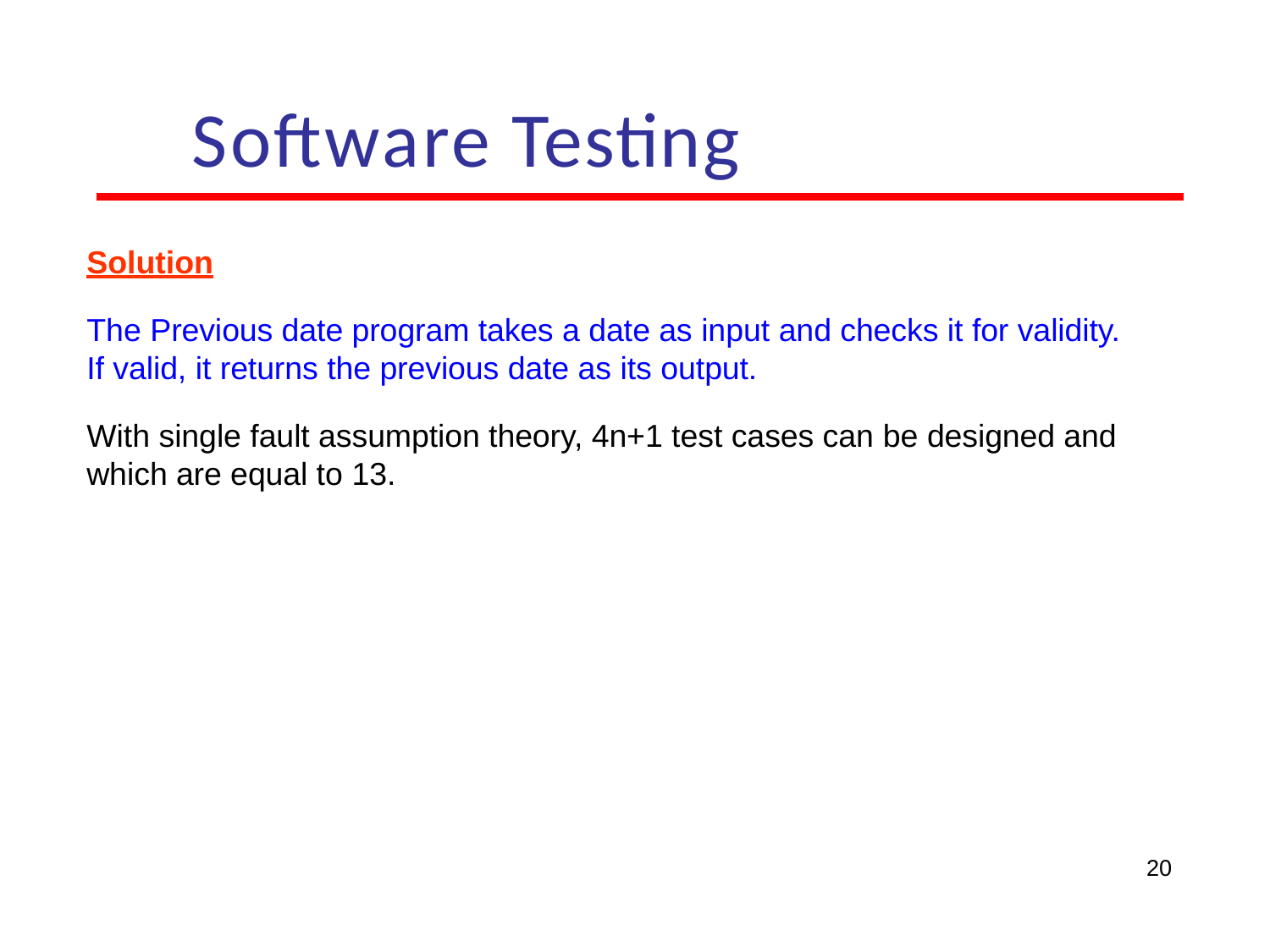

# Software Testing

Solution

The Previous date program takes a date as input and checks it for validity.  If valid, it returns the previous date as its output.

With single fault assumption theory, 4n+1 test cases can be designed and  which are equal to 13.
20